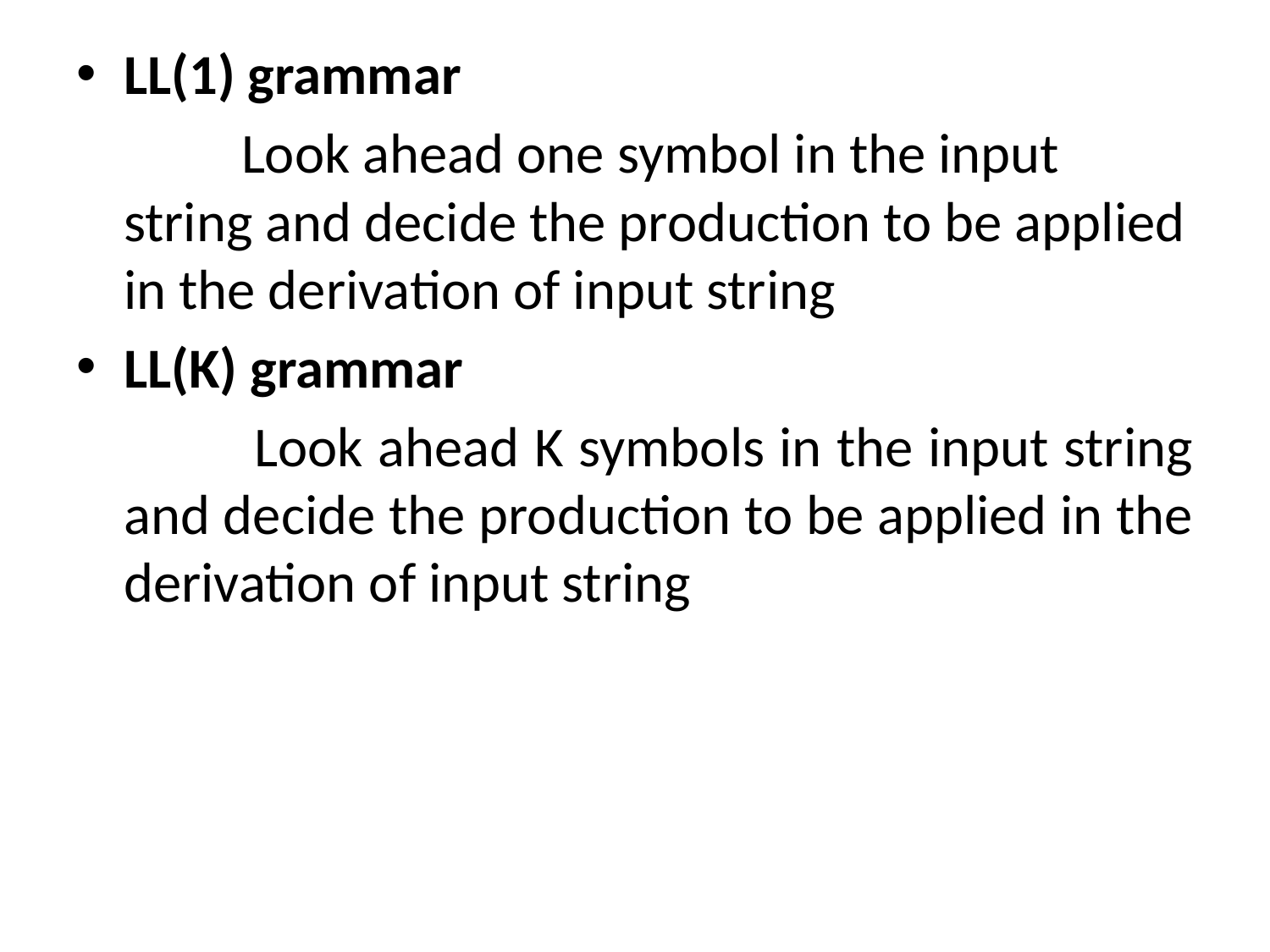

LL(1) grammar
             Look ahead one symbol in the input string and decide the production to be applied in the derivation of input string
LL(K) grammar
            Look ahead K symbols in the input string and decide the production to be applied in the derivation of input string